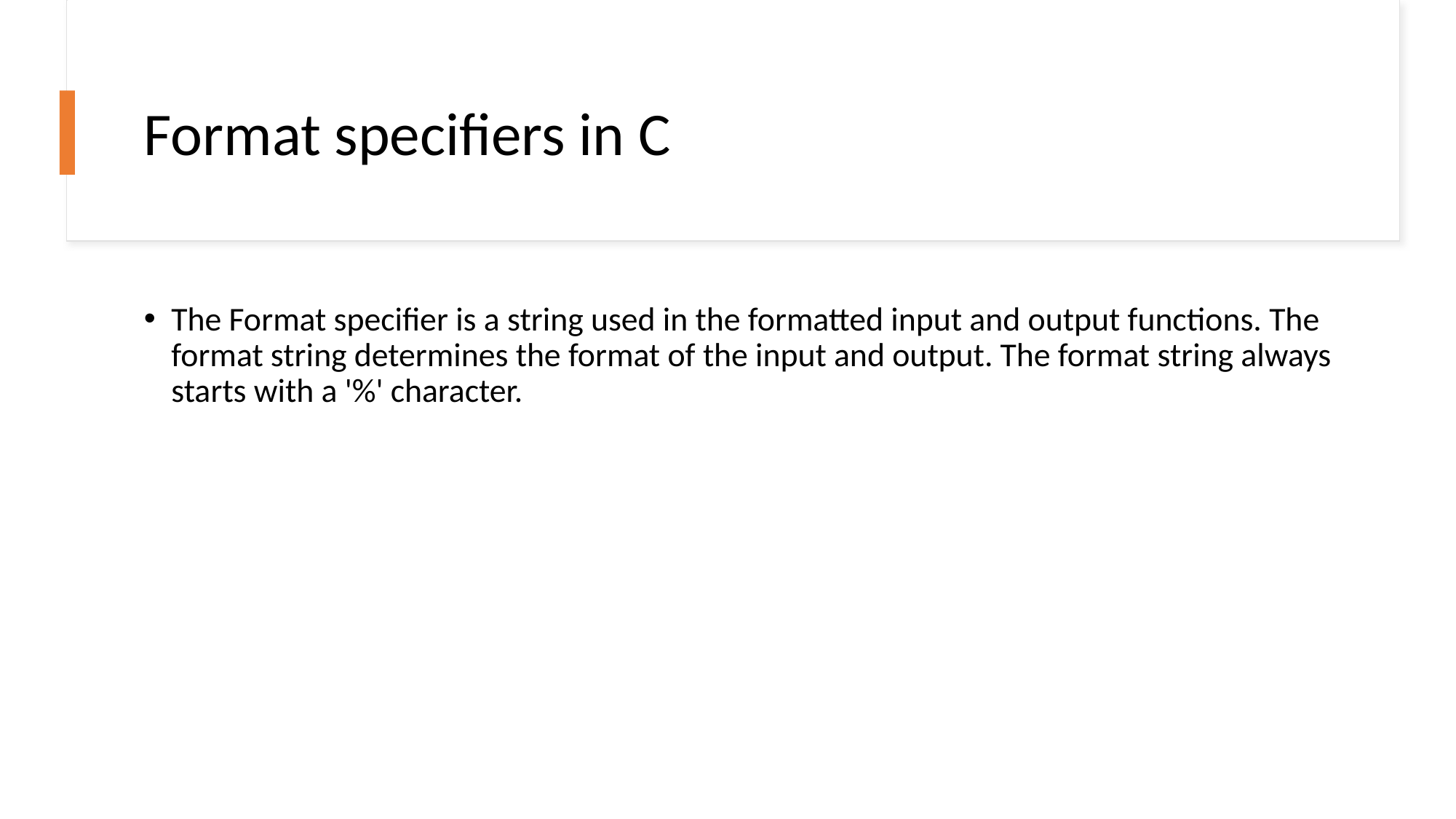

# Format specifiers in C

The Format specifier is a string used in the formatted input and output functions. The format string determines the format of the input and output. The format string always starts with a '%' character.